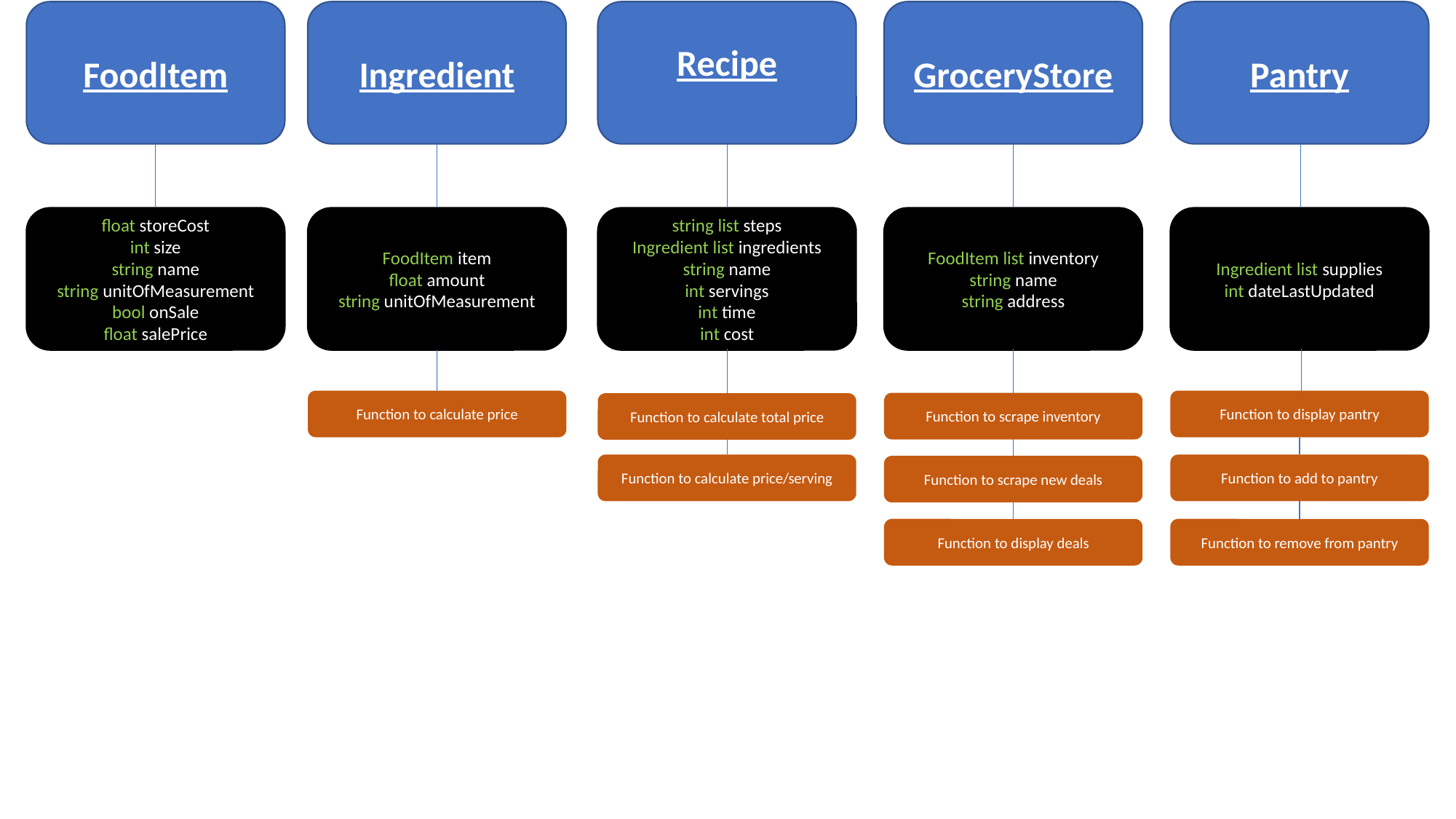

FoodItem
Ingredient
Recipe

GroceryStore
Pantry
float storeCost
int size
string name
string unitOfMeasurement
bool onSale
float salePrice
FoodItem item
float amount
string unitOfMeasurement
string list steps
Ingredient list ingredients
string name
int servings
int time
int cost
FoodItem list inventory
string name
string address
Ingredient list supplies
int dateLastUpdated
Function to calculate price
Function to display pantry
Function to scrape inventory
Function to calculate total price
Function to calculate price/serving
Function to add to pantry
Function to scrape new deals
Function to display deals
Function to remove from pantry